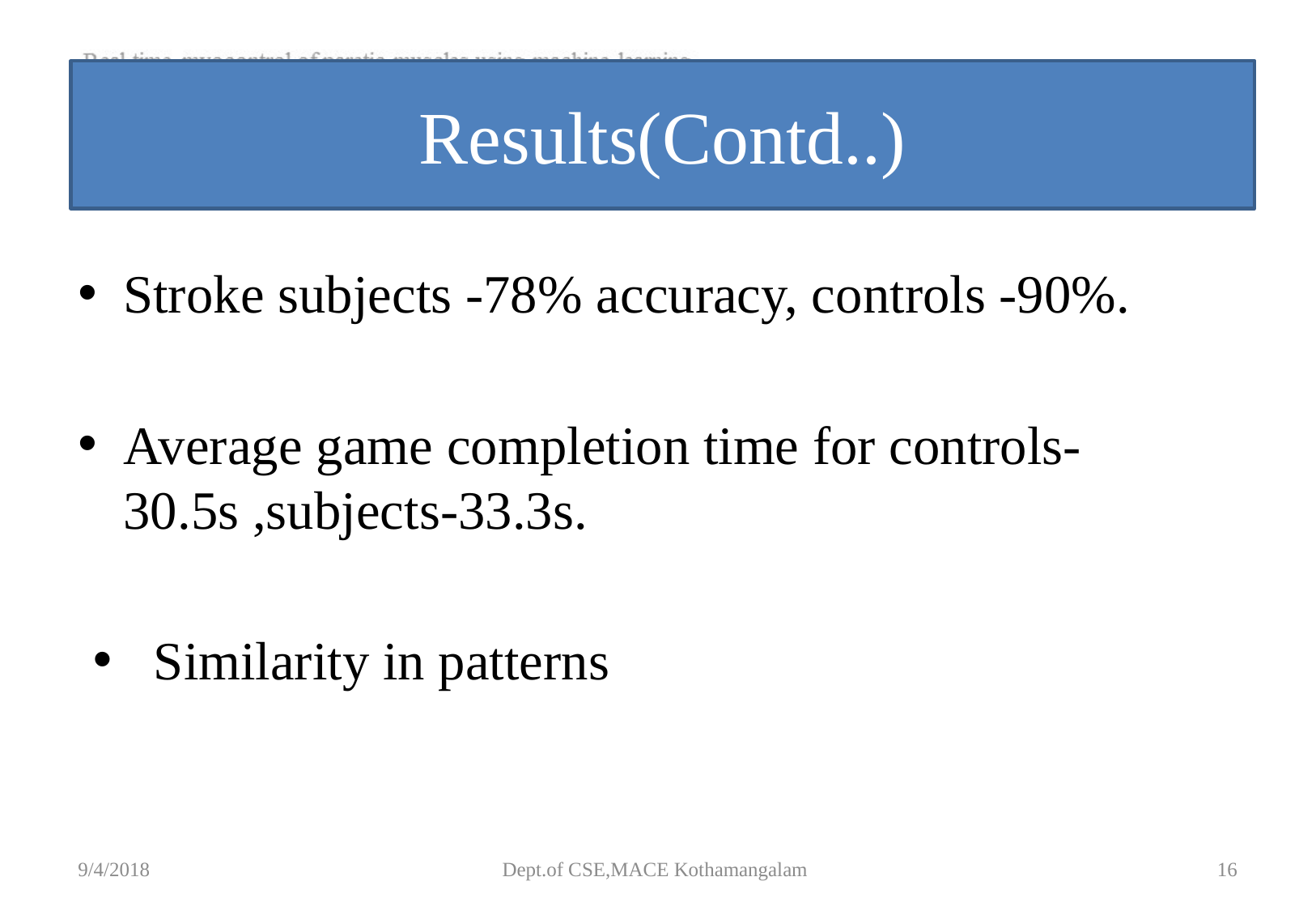

# Results(Contd..)
Stroke subjects -78% accuracy, controls -90%.

Average game completion time for controls- 30.5s ,subjects-33.3s.

Similarity in patterns

9/4/2018
Dept.of CSE,MACE Kothamangalam
16